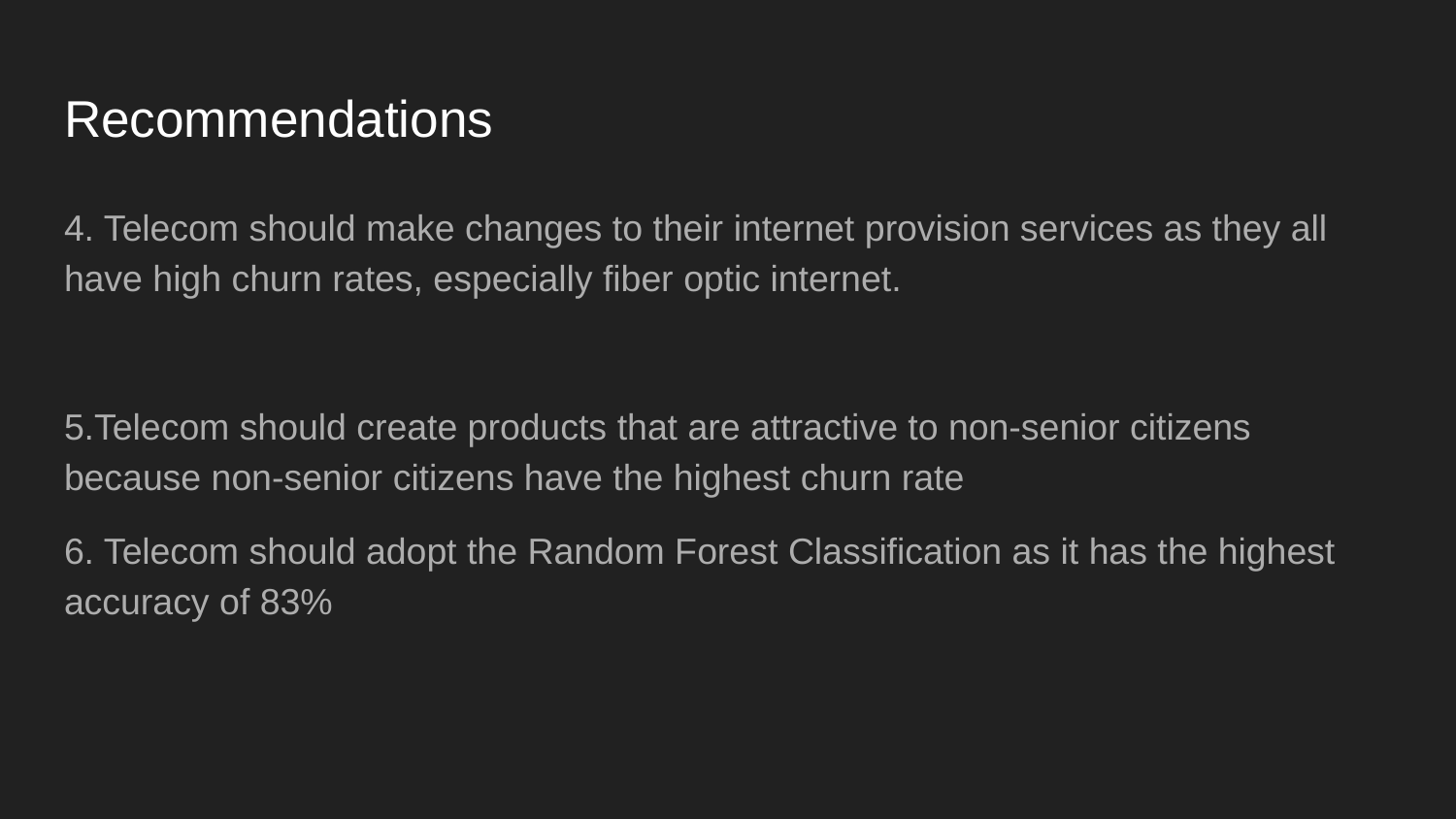

# Recommendations
4. Telecom should make changes to their internet provision services as they all have high churn rates, especially fiber optic internet.

5.Telecom should create products that are attractive to non-senior citizens because non-senior citizens have the highest churn rate
6. Telecom should adopt the Random Forest Classification as it has the highest accuracy of 83%